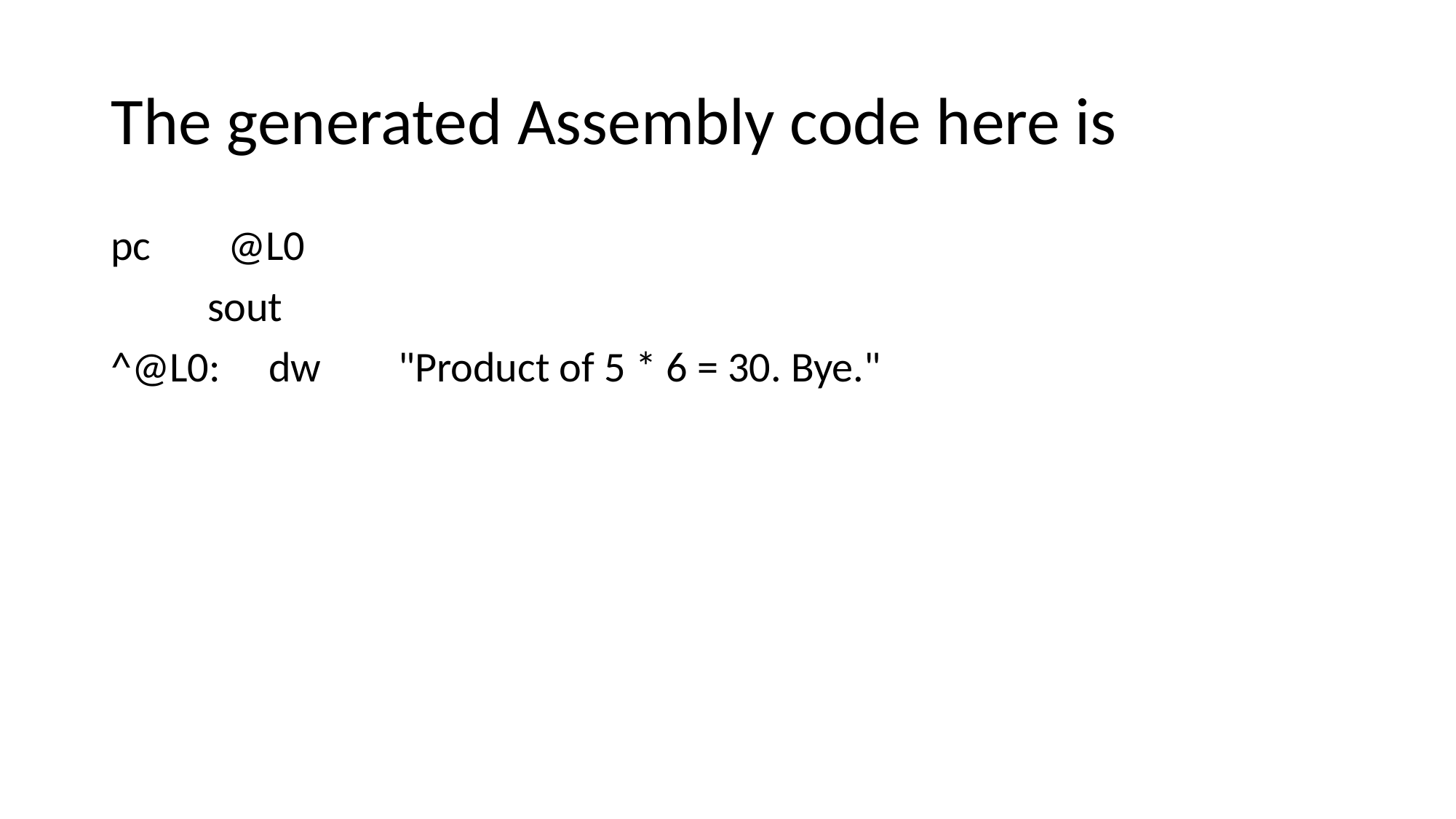

# The generated Assembly code here is
pc        @L0
          sout
^@L0:     dw        "Product of 5 * 6 = 30. Bye."